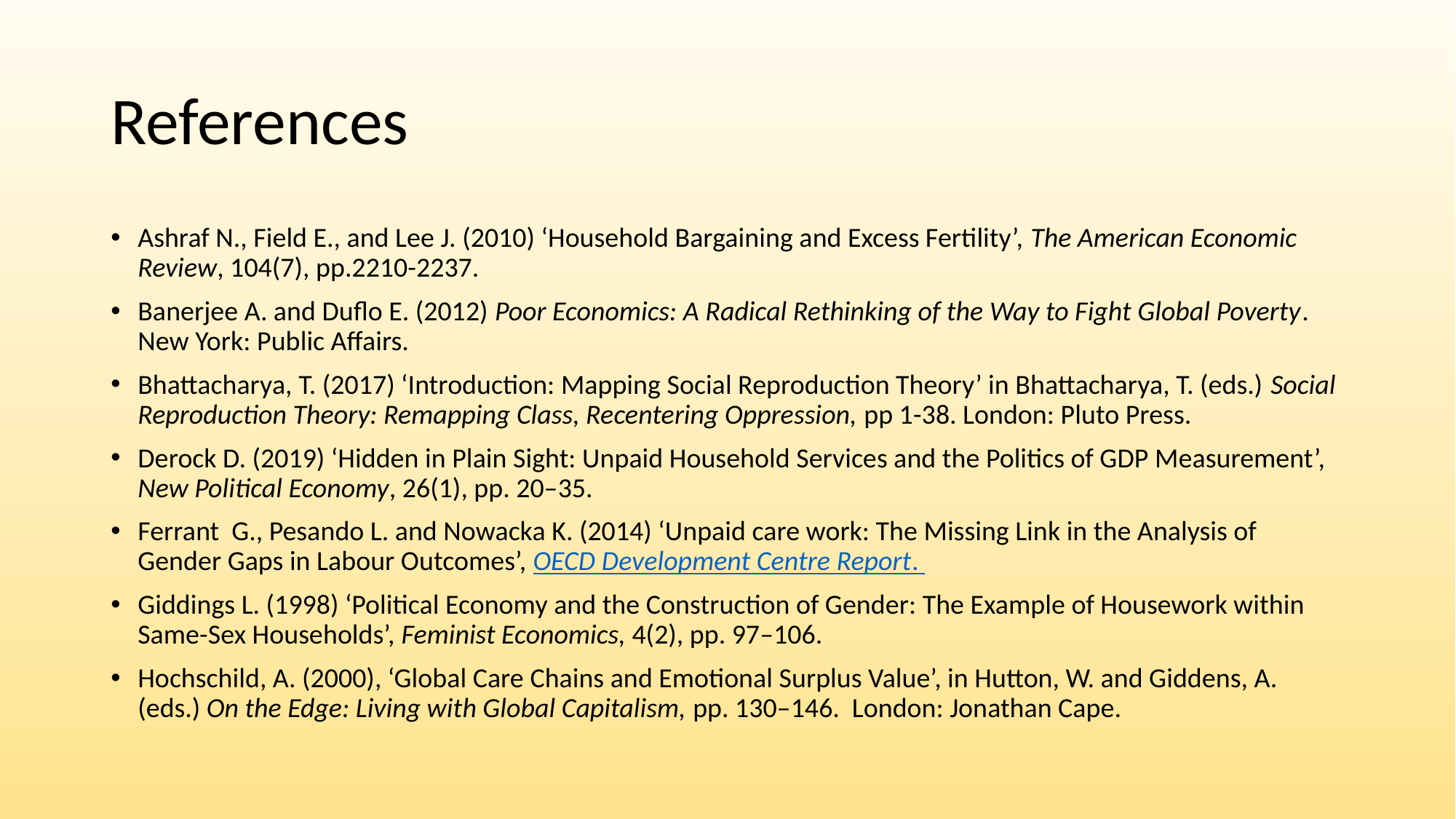

# References
Ashraf N., Field E., and Lee J. (2010) ‘Household Bargaining and Excess Fertility’, The American Economic Review, 104(7), pp.2210-2237.
Banerjee A. and Duflo E. (2012) Poor Economics: A Radical Rethinking of the Way to Fight Global Poverty. New York: Public Affairs.
Bhattacharya, T. (2017) ‘Introduction: Mapping Social Reproduction Theory’ in Bhattacharya, T. (eds.) Social Reproduction Theory: Remapping Class, Recentering Oppression, pp 1-38. London: Pluto Press.
Derock D. (2019) ‘Hidden in Plain Sight: Unpaid Household Services and the Politics of GDP Measurement’, New Political Economy, 26(1), pp. 20–35.
Ferrant  G., Pesando L. and Nowacka K. (2014) ‘Unpaid care work: The Missing Link in the Analysis of Gender Gaps in Labour Outcomes’, OECD Development Centre Report.
Giddings L. (1998) ‘Political Economy and the Construction of Gender: The Example of Housework within Same-Sex Households’, Feminist Economics, 4(2), pp. 97–106.
Hochschild, A. (2000), ‘Global Care Chains and Emotional Surplus Value’, in Hutton, W. and Giddens, A. (eds.) On the Edge: Living with Global Capitalism, pp. 130–146.  London: Jonathan Cape.